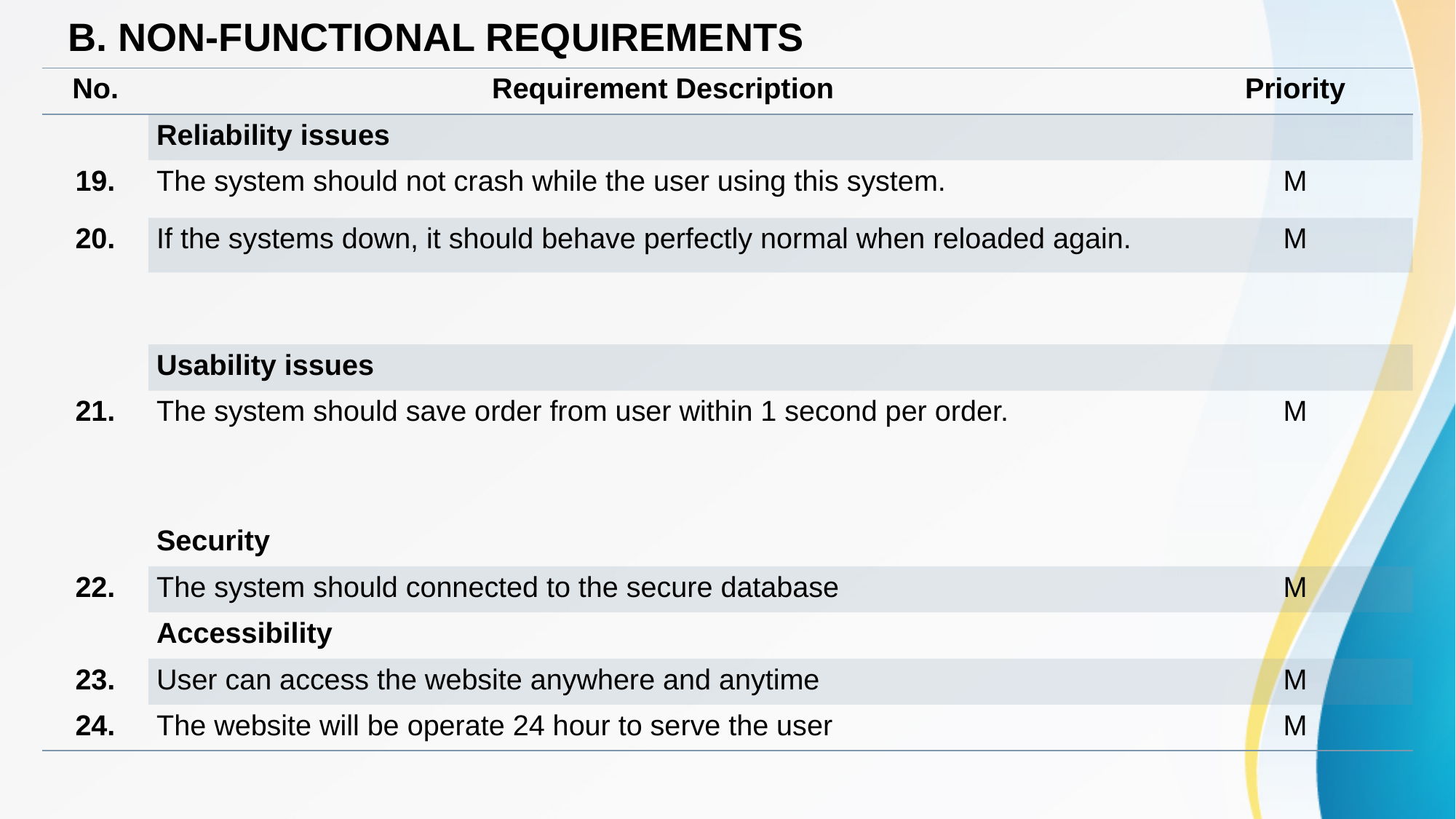

B. NON-FUNCTIONAL REQUIREMENTS
| No. | Requirement Description | Priority |
| --- | --- | --- |
|  | Reliability issues |  |
| 19. | The system should not crash while the user using this system. | M |
| 20. | If the systems down, it should behave perfectly normal when reloaded again. | M |
|  |  |  |
|  | Usability issues |  |
| 21. | The system should save order from user within 1 second per order. | M |
|  |  |  |
|  | Security |  |
| 22. | The system should connected to the secure database | M |
|  | Accessibility |  |
| 23. | User can access the website anywhere and anytime | M |
| 24. | The website will be operate 24 hour to serve the user | M |